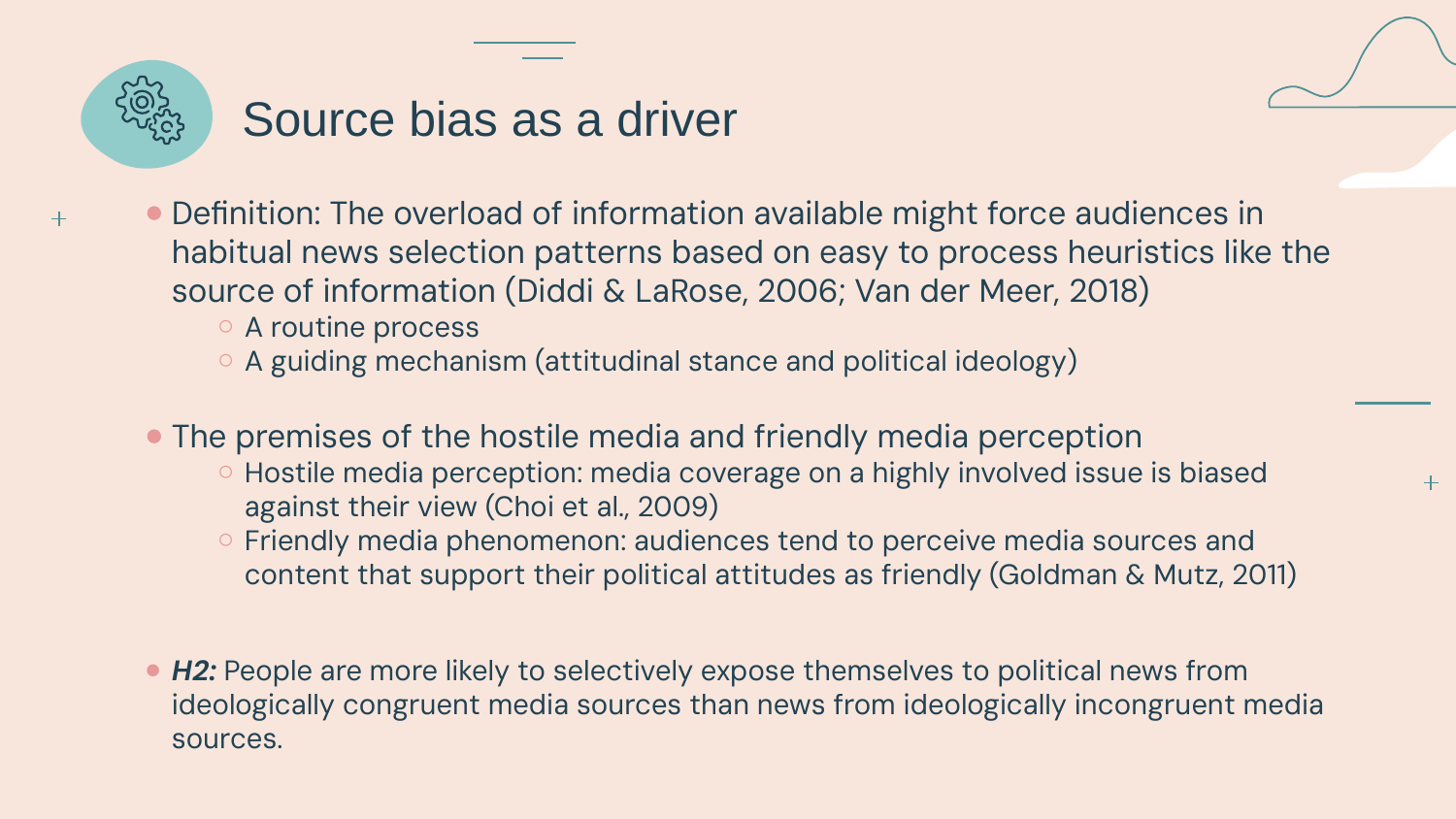

# Source bias as a driver
Definition: The overload of information available might force audiences in habitual news selection patterns based on easy to process heuristics like the source of information (Diddi & LaRose, 2006; Van der Meer, 2018)
A routine process
A guiding mechanism (attitudinal stance and political ideology)

The premises of the hostile media and friendly media perception
Hostile media perception: media coverage on a highly involved issue is biased against their view (Choi et al., 2009)
Friendly media phenomenon: audiences tend to perceive media sources and content that support their political attitudes as friendly (Goldman & Mutz, 2011)

H2: People are more likely to selectively expose themselves to political news from ideologically congruent media sources than news from ideologically incongruent media sources.